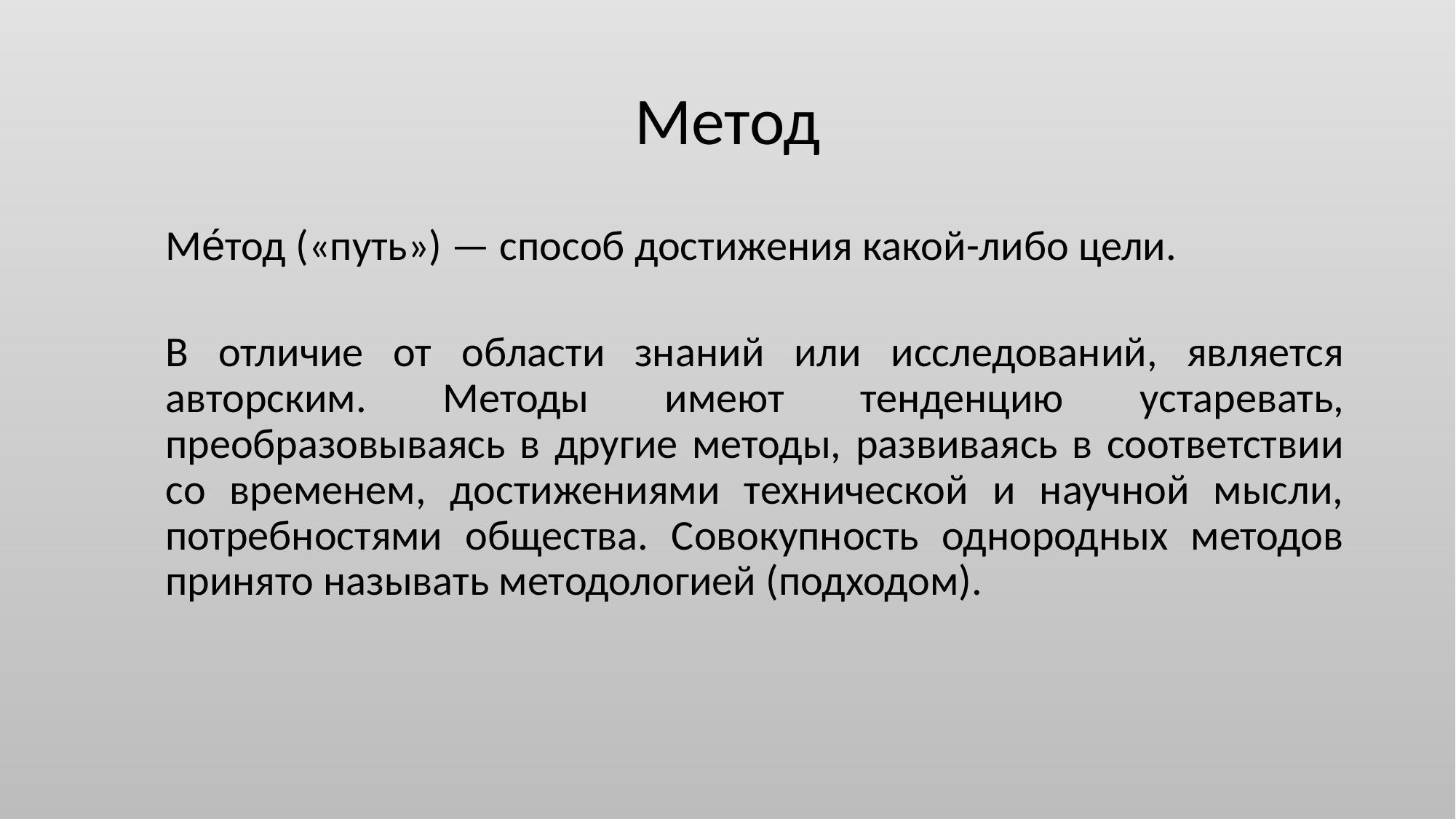

# Метод
Ме́тод («путь») — способ достижения какой-либо цели.

В отличие от области знаний или исследований, является авторским. Методы имеют тенденцию устаревать, преобразовываясь в другие методы, развиваясь в соответствии со временем, достижениями технической и научной мысли, потребностями общества. Совокупность однородных методов принято называть методологией (подходом).